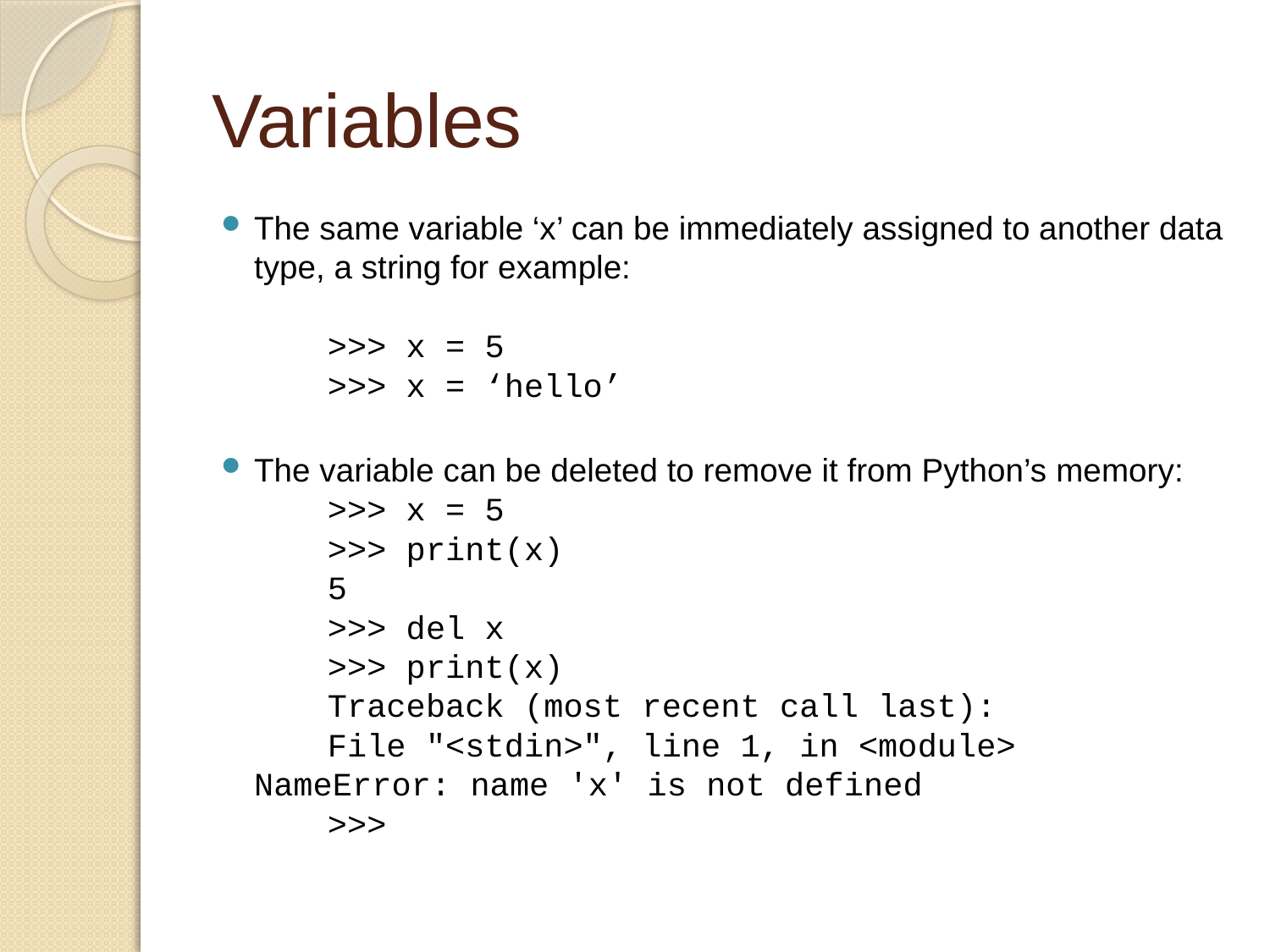

# Variables
The same variable ‘x’ can be immediately assigned to another data type, a string for example:
	>>> x = 5
	>>> x = ‘hello’
The variable can be deleted to remove it from Python’s memory:
	>>> x = 5
	>>> print(x)
	5
	>>> del x
	>>> print(x)
	Traceback (most recent call last):
	File "<stdin>", line 1, in <module> 		NameError: name 'x' is not defined
	>>>